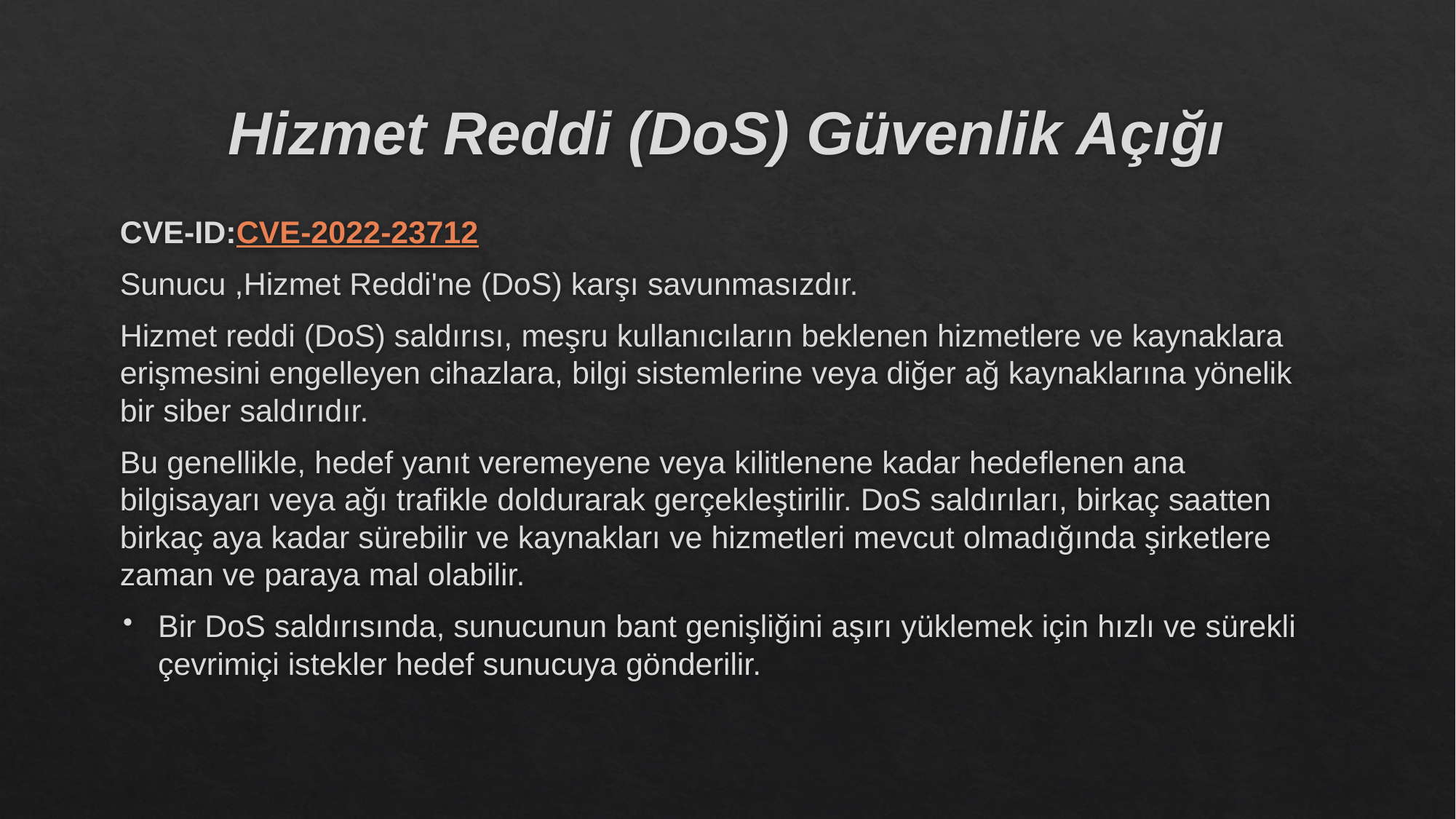

# Hizmet Reddi (DoS) Güvenlik Açığı
CVE-ID:CVE-2022-23712
Sunucu ,Hizmet Reddi'ne (DoS) karşı savunmasızdır.
Hizmet reddi (DoS) saldırısı, meşru kullanıcıların beklenen hizmetlere ve kaynaklara erişmesini engelleyen cihazlara, bilgi sistemlerine veya diğer ağ kaynaklarına yönelik bir siber saldırıdır.
Bu genellikle, hedef yanıt veremeyene veya kilitlenene kadar hedeflenen ana bilgisayarı veya ağı trafikle doldurarak gerçekleştirilir. DoS saldırıları, birkaç saatten birkaç aya kadar sürebilir ve kaynakları ve hizmetleri mevcut olmadığında şirketlere zaman ve paraya mal olabilir.
Bir DoS saldırısında, sunucunun bant genişliğini aşırı yüklemek için hızlı ve sürekli çevrimiçi istekler hedef sunucuya gönderilir.